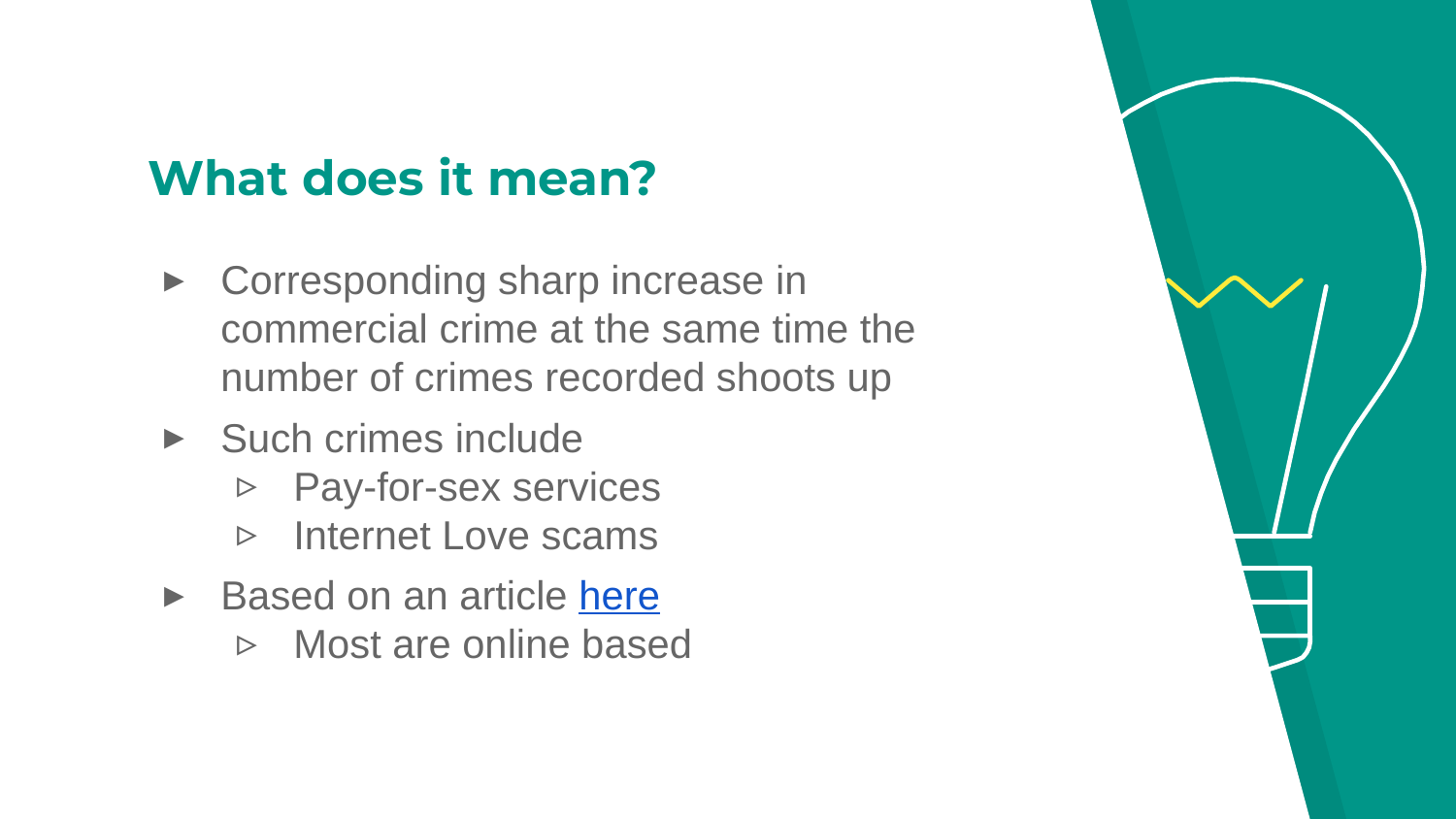

# What does it mean?
Corresponding sharp increase in commercial crime at the same time the number of crimes recorded shoots up
Such crimes include
Pay-for-sex services
Internet Love scams
Based on an article here
Most are online based